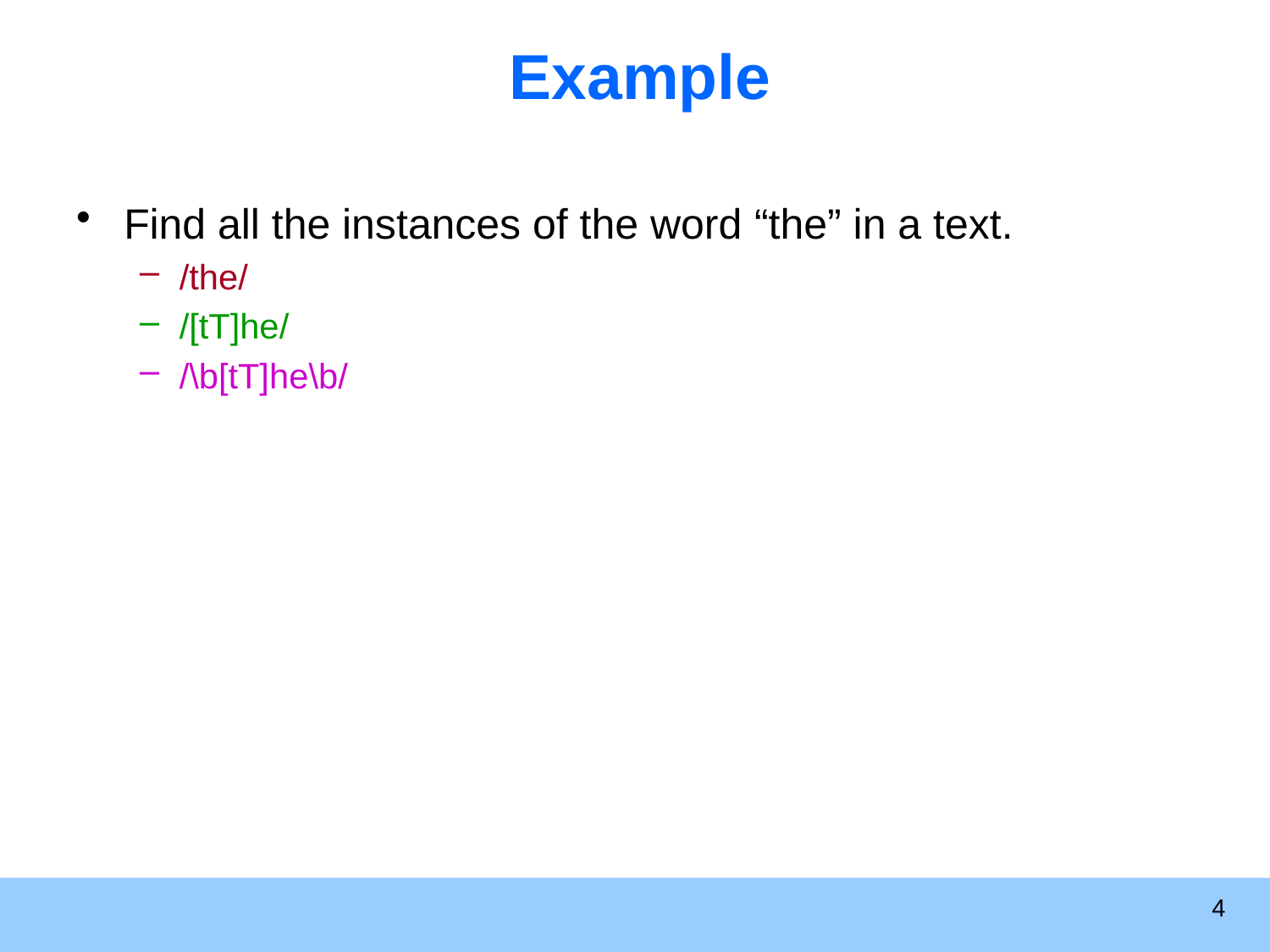

# Example
Find all the instances of the word “the” in a text.
/the/
/[tT]he/
/\b[tT]he\b/

4